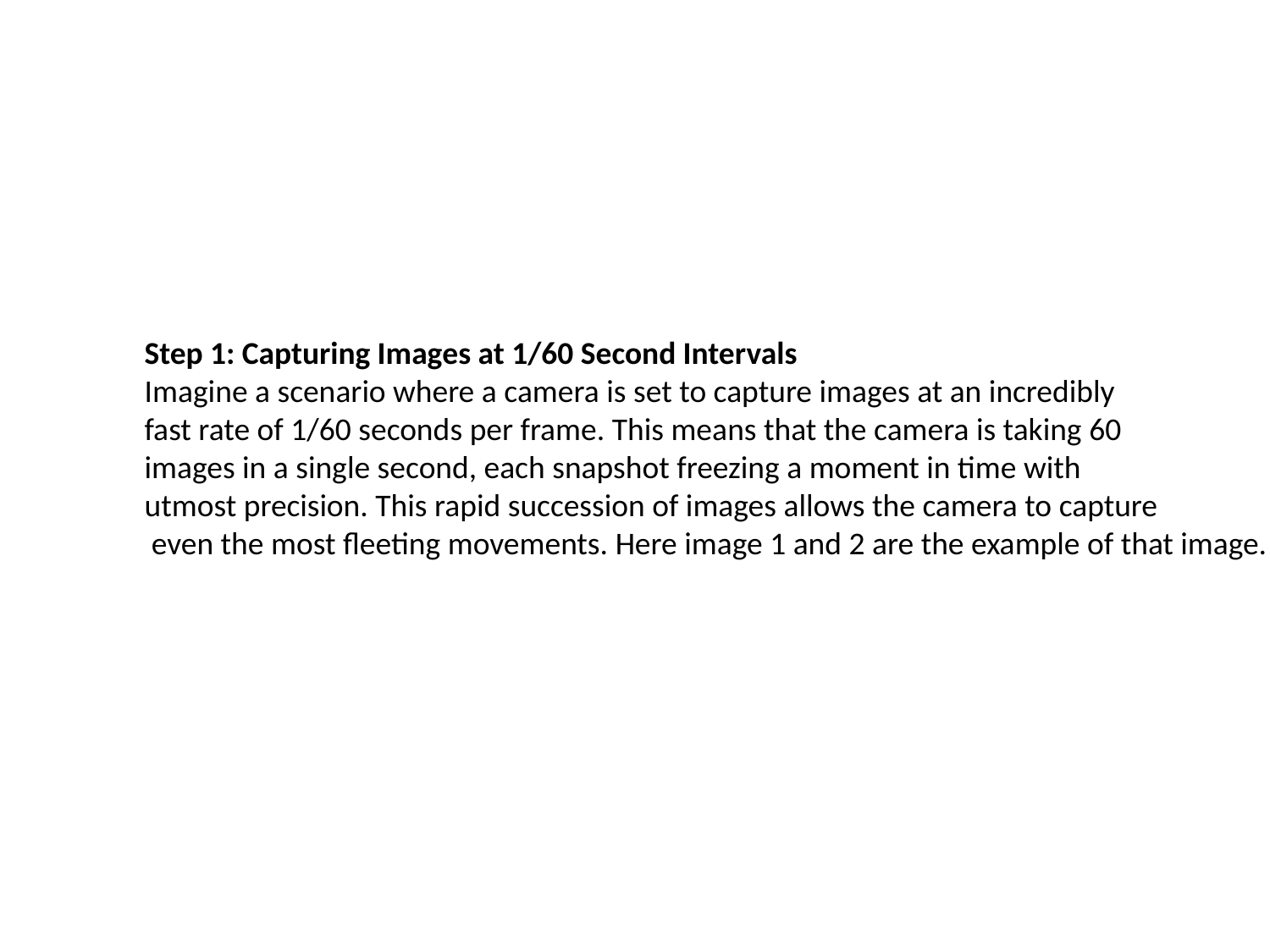

Step 1: Capturing Images at 1/60 Second Intervals
Imagine a scenario where a camera is set to capture images at an incredibly
fast rate of 1/60 seconds per frame. This means that the camera is taking 60
images in a single second, each snapshot freezing a moment in time with
utmost precision. This rapid succession of images allows the camera to capture
 even the most fleeting movements. Here image 1 and 2 are the example of that image.